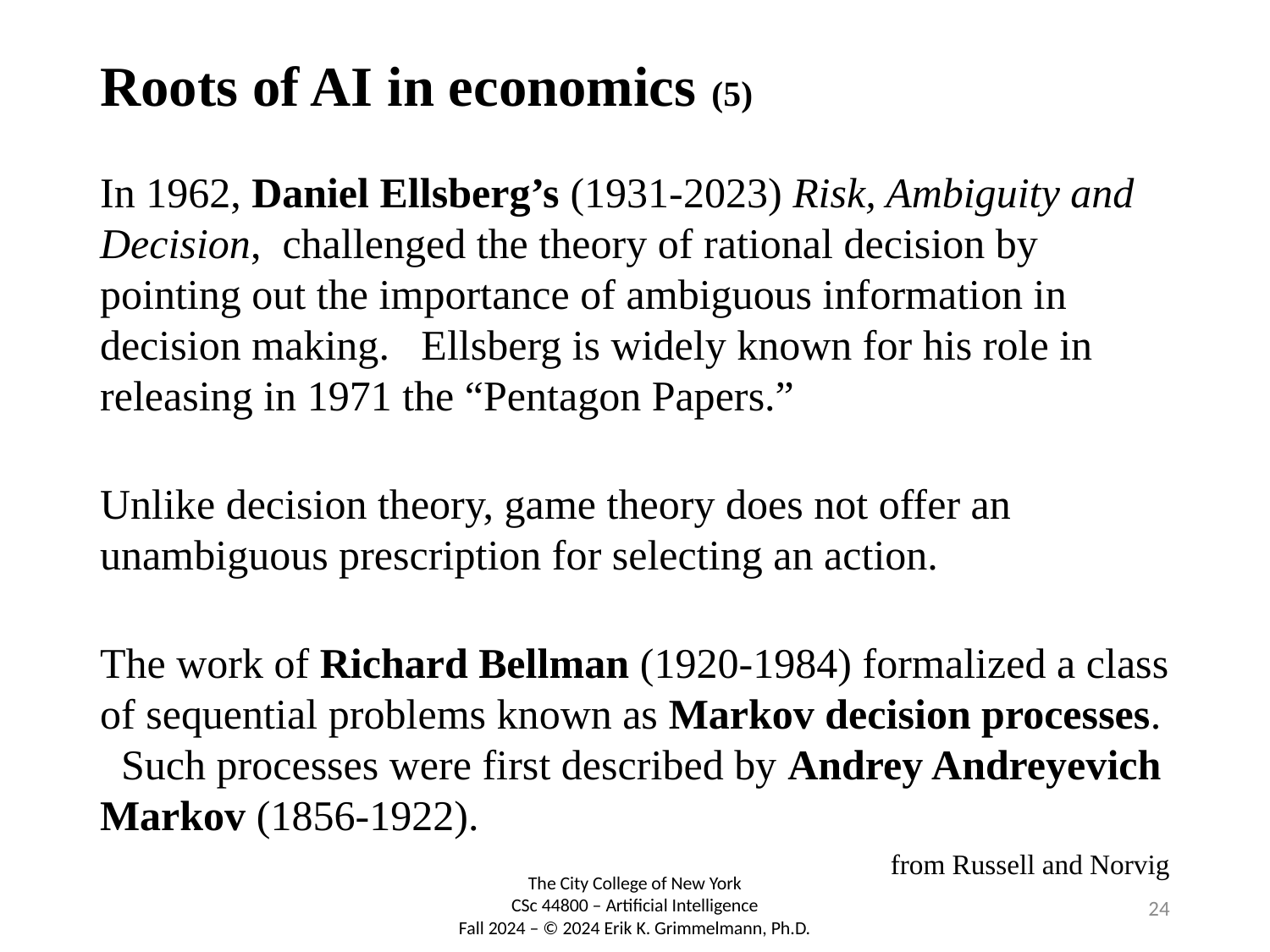

# Roots of AI in economics (5)
In 1962, Daniel Ellsberg’s (1931-2023) Risk, Ambiguity and Decision,  challenged the theory of rational decision by pointing out the importance of ambiguous information in decision making.   Ellsberg is widely known for his role in releasing in 1971 the “Pentagon Papers.”

Unlike decision theory, game theory does not offer an unambiguous prescription for selecting an action.

The work of Richard Bellman (1920-1984) formalized a class of sequential problems known as Markov decision processes.   Such processes were first described by Andrey Andreyevich Markov (1856-1922).

from Russell and Norvig
24